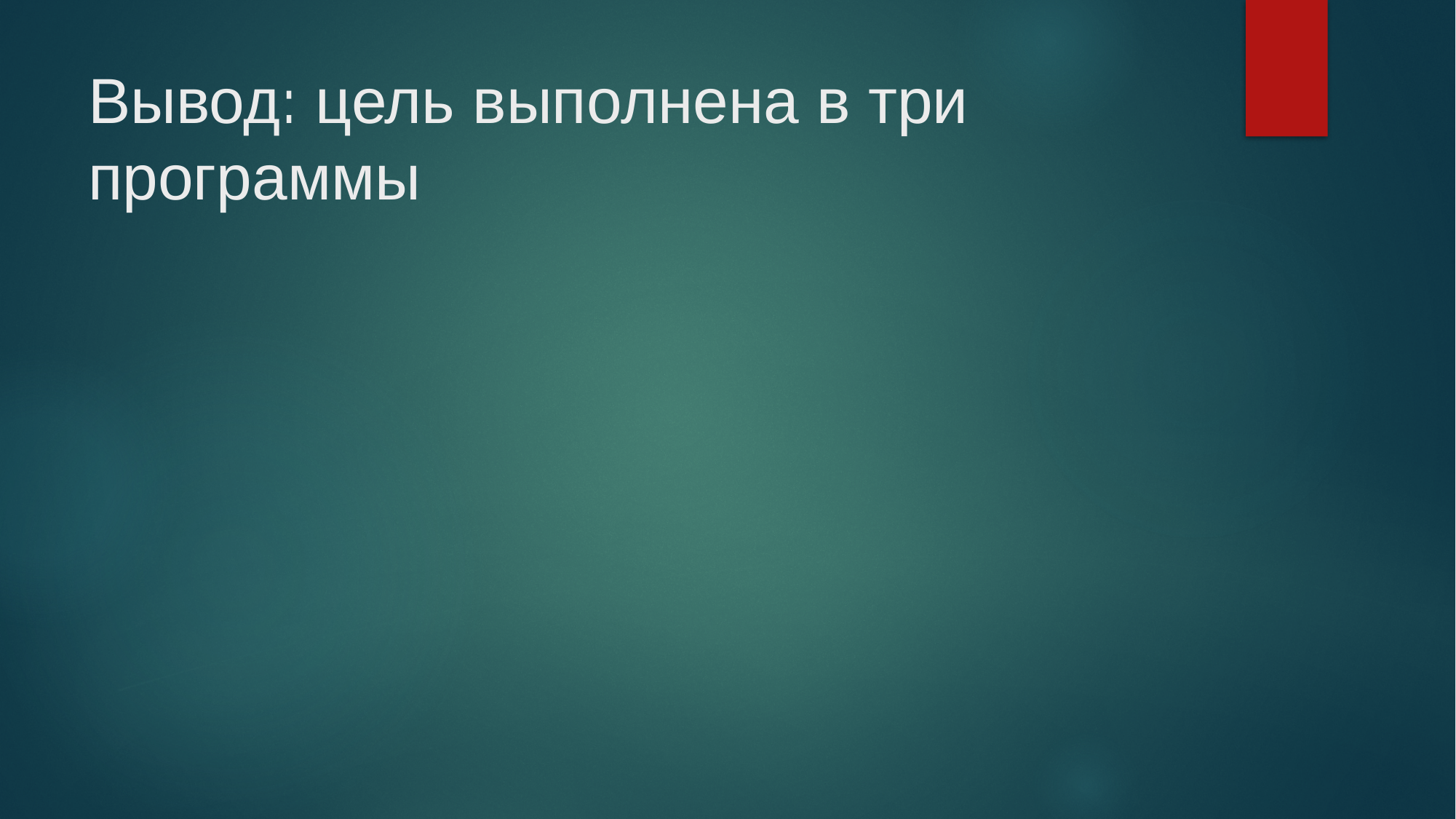

# Вывод: цель выполнена в три программы